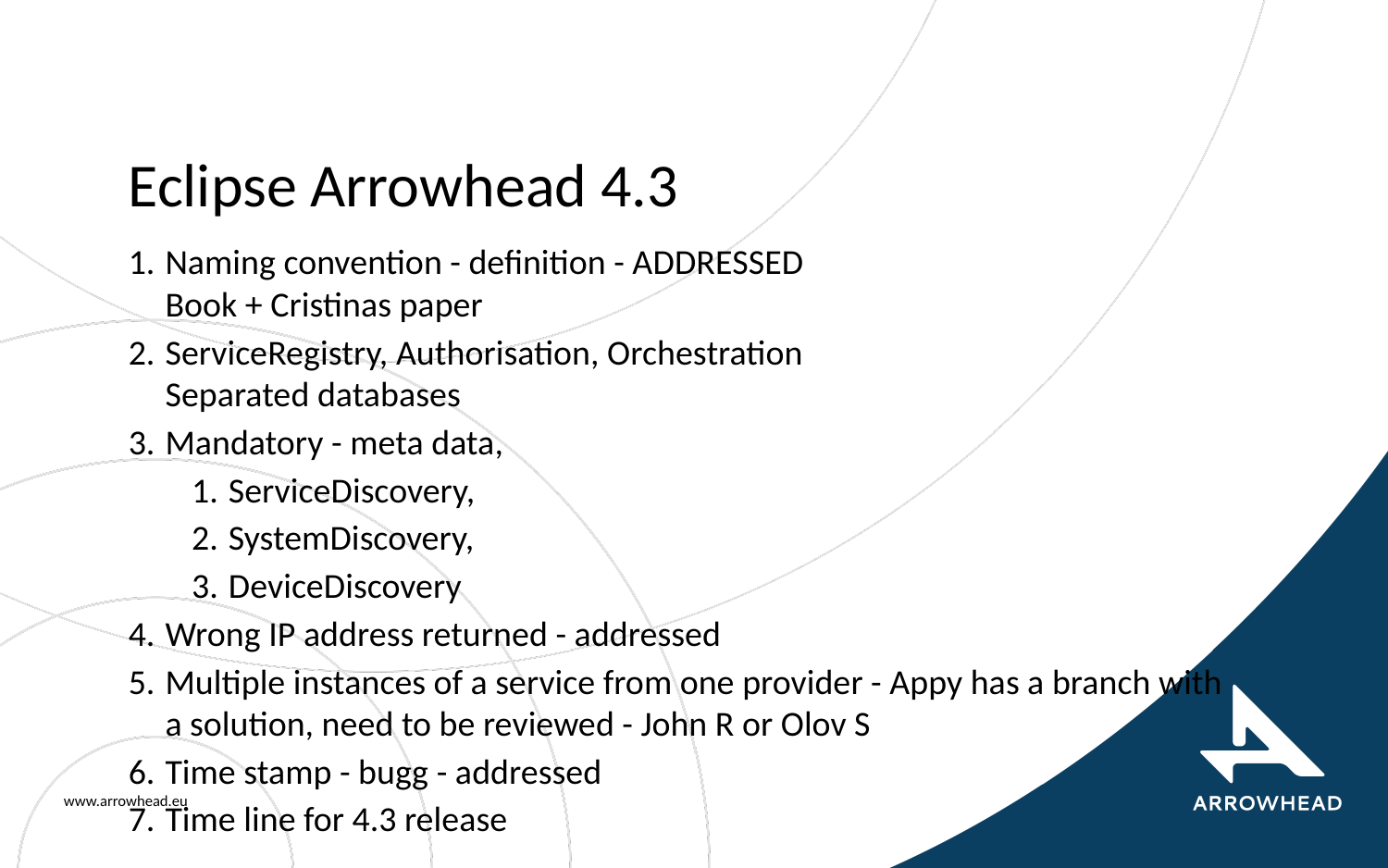

1
# Eclipse Arrowhead 4.3
Naming convention - definition - ADDRESSED
Book + Cristinas paper
ServiceRegistry, Authorisation, Orchestration
Separated databases
Mandatory - meta data,
ServiceDiscovery,
SystemDiscovery,
DeviceDiscovery
Wrong IP address returned - addressed
Multiple instances of a service from one provider - Appy has a branch with a solution, need to be reviewed - John R or Olov S
Time stamp - bugg - addressed
Time line for 4.3 release